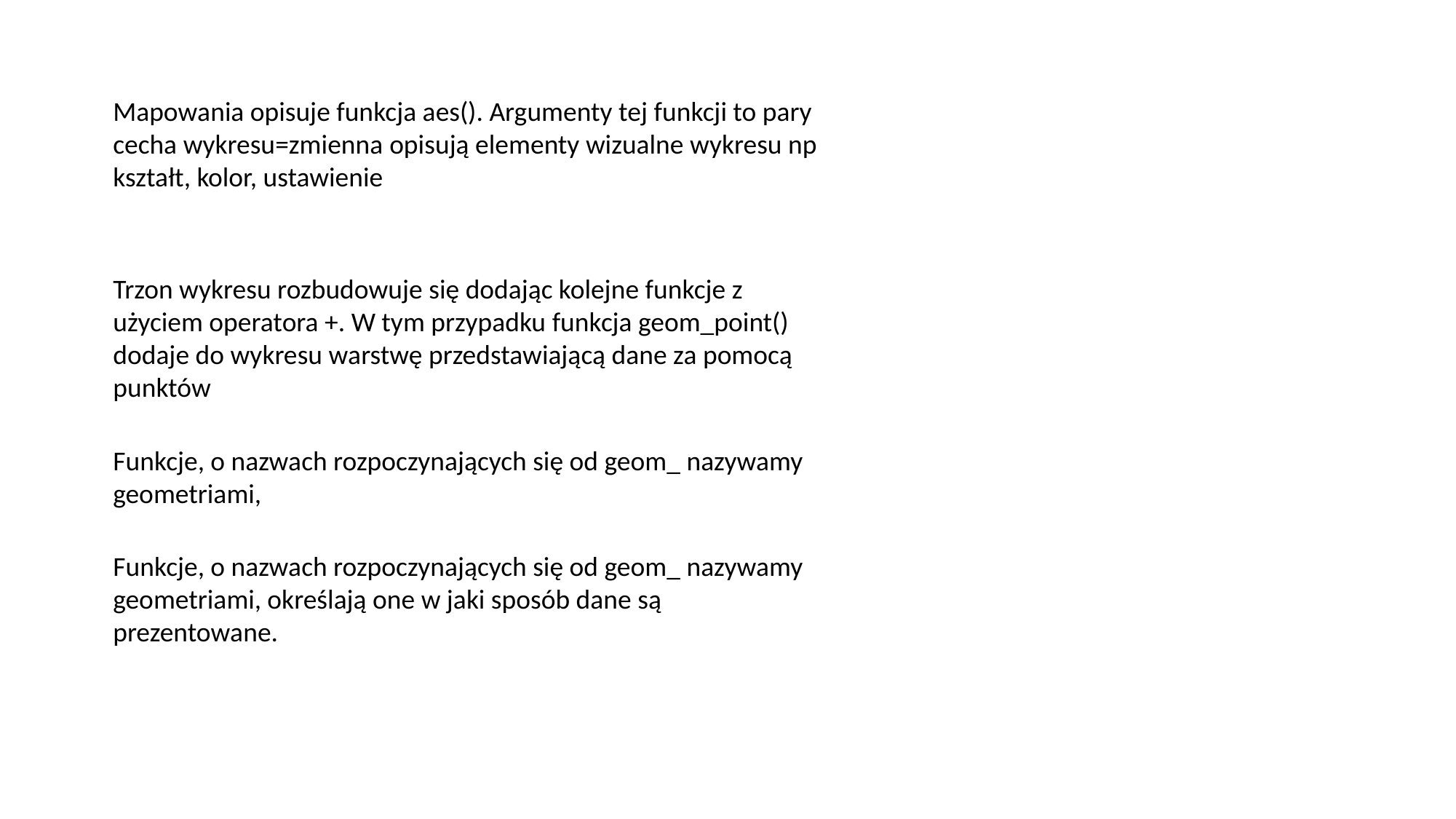

Mapowania opisuje funkcja aes(). Argumenty tej funkcji to pary cecha wykresu=zmienna opisują elementy wizualne wykresu np kształt, kolor, ustawienie
Trzon wykresu rozbudowuje się dodając kolejne funkcje z użyciem operatora +. W tym przypadku funkcja geom_point() dodaje do wykresu warstwę przedstawiającą dane za pomocą punktów
Funkcje, o nazwach rozpoczynających się od geom_ nazywamy geometriami,
Funkcje, o nazwach rozpoczynających się od geom_ nazywamy geometriami, określają one w jaki sposób dane są prezentowane.